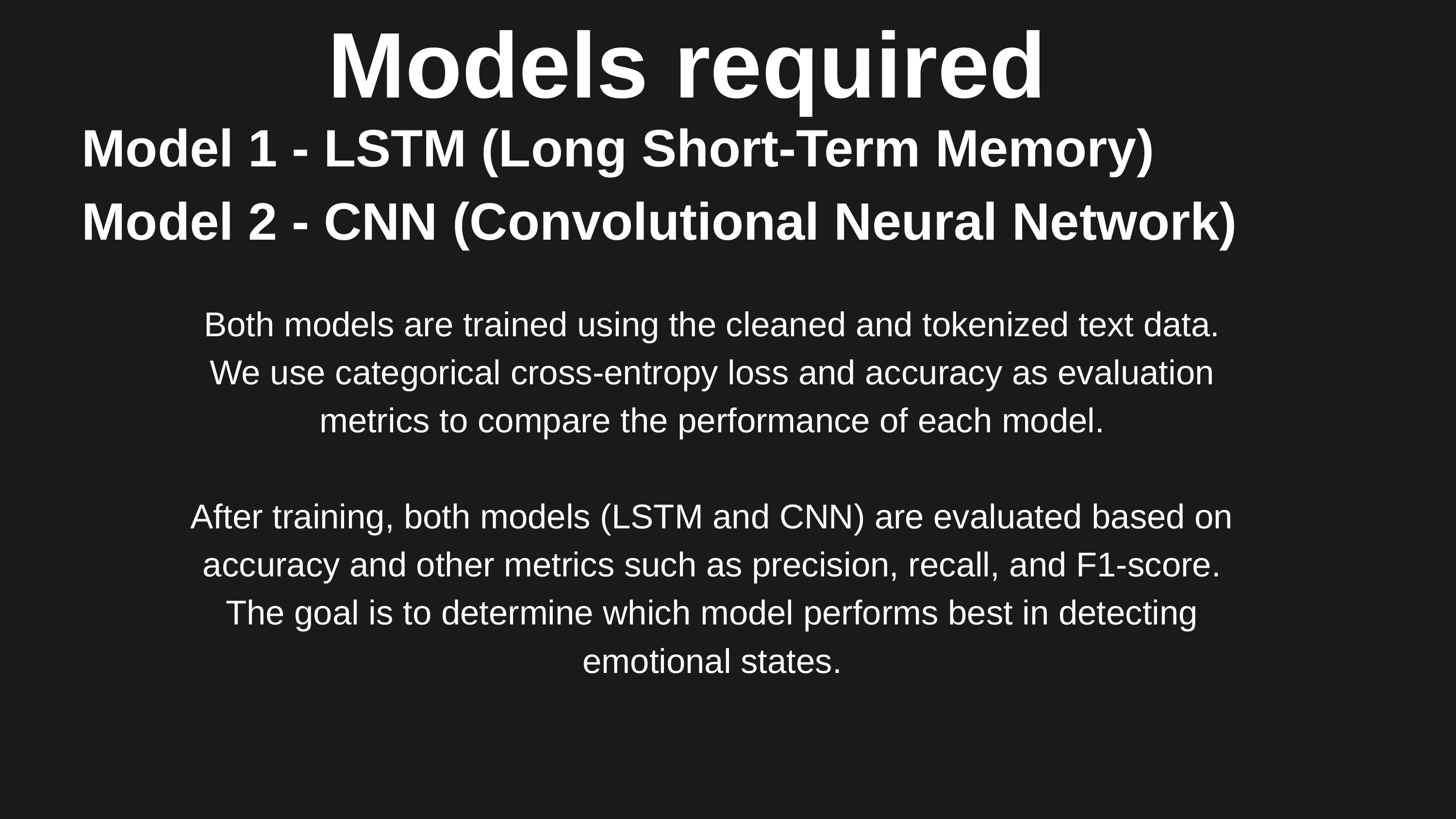

Models required
Model 1 - LSTM (Long Short-Term Memory)
Model 2 - CNN (Convolutional Neural Network)
Both models are trained using the cleaned and tokenized text data. We use categorical cross-entropy loss and accuracy as evaluation metrics to compare the performance of each model.

After training, both models (LSTM and CNN) are evaluated based on accuracy and other metrics such as precision, recall, and F1-score. The goal is to determine which model performs best in detecting emotional states.